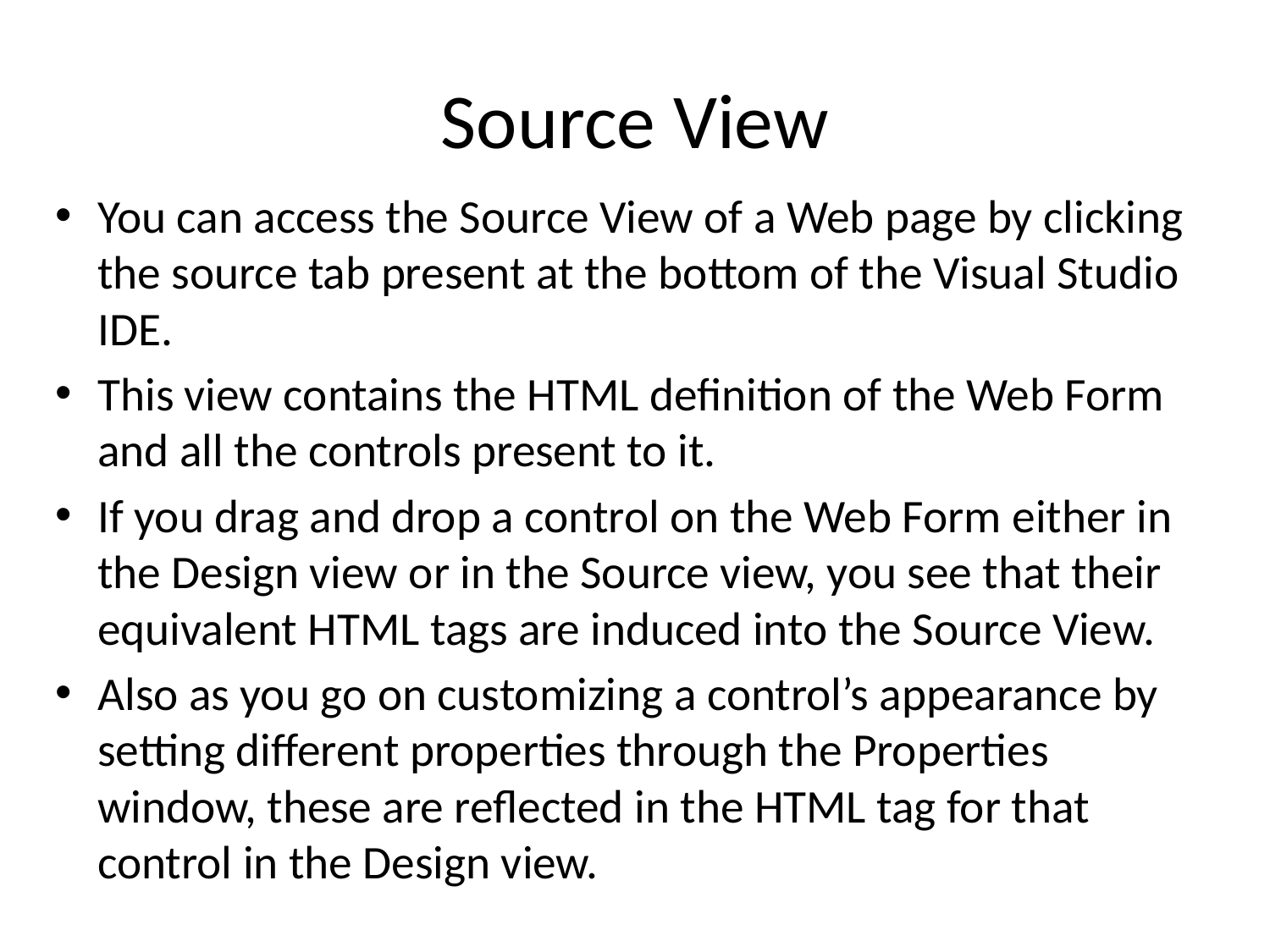

# Source View
You can access the Source View of a Web page by clicking the source tab present at the bottom of the Visual Studio IDE.
This view contains the HTML definition of the Web Form and all the controls present to it.
If you drag and drop a control on the Web Form either in the Design view or in the Source view, you see that their equivalent HTML tags are induced into the Source View.
Also as you go on customizing a control’s appearance by setting different properties through the Properties window, these are reflected in the HTML tag for that control in the Design view.